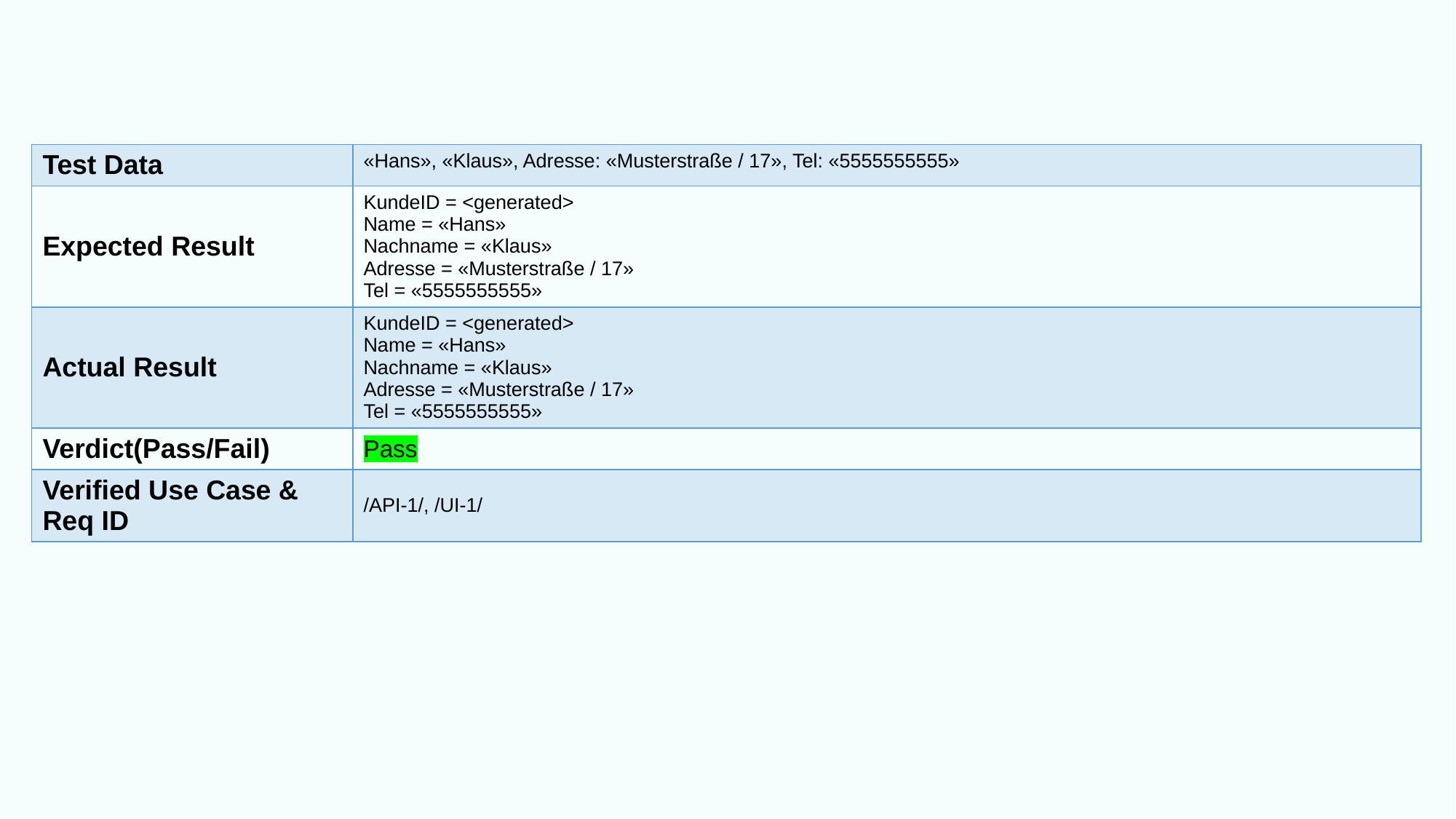

#
| Test Data | «Hans», «Klaus», Adresse: «Musterstraße / 17», Tel: «5555555555» |
| --- | --- |
| Expected Result | KundeID = <generated> Name = «Hans» Nachname = «Klaus» Adresse = «Musterstraße / 17» Tel = «5555555555» |
| Actual Result | KundeID = <generated> Name = «Hans» Nachname = «Klaus» Adresse = «Musterstraße / 17» Tel = «5555555555» |
| Verdict(Pass/Fail) | Pass |
| Verified Use Case & Req ID | /API-1/, /UI-1/ |